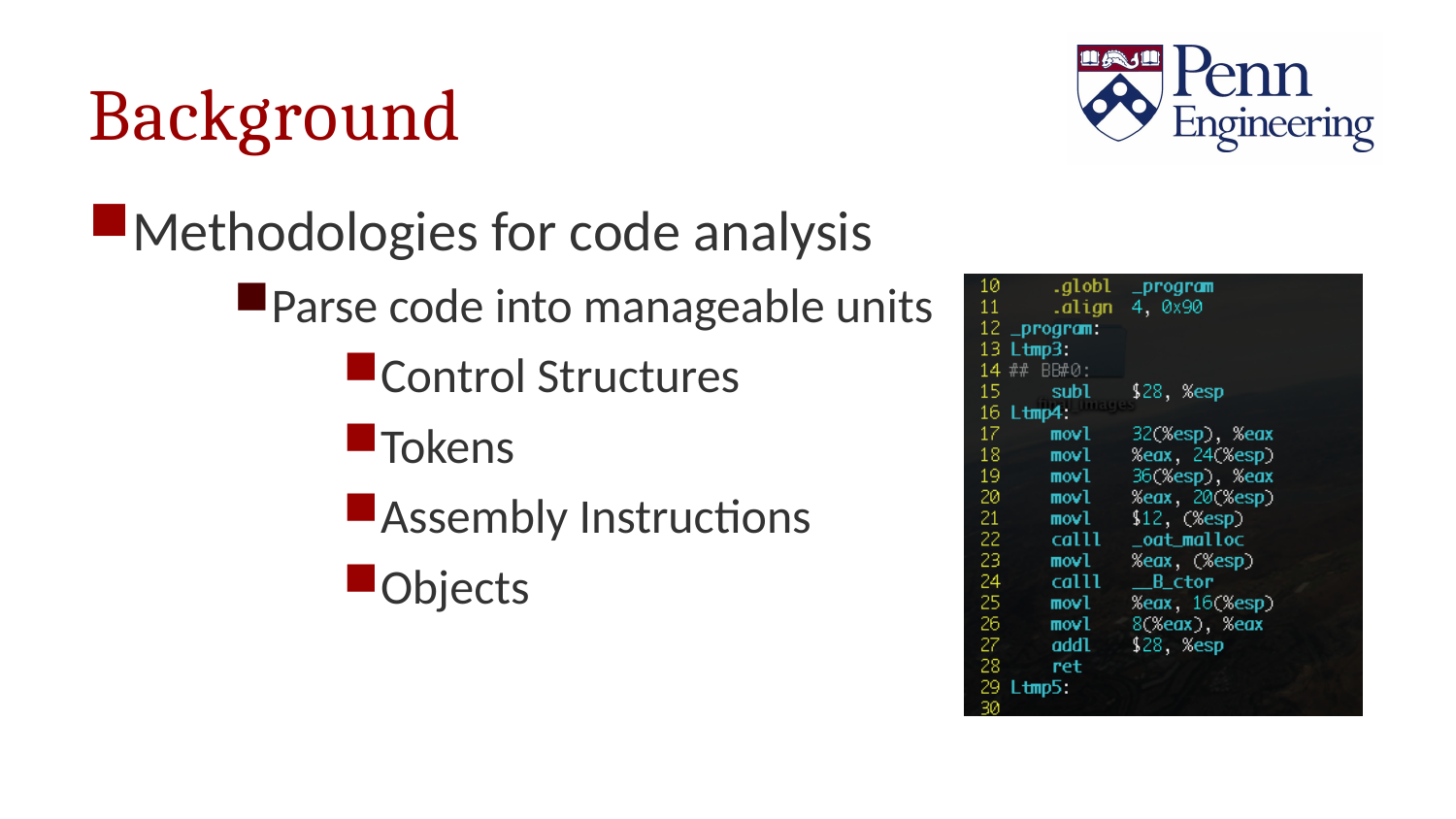

# Background
Methodologies for code analysis
Parse code into manageable units
Control Structures
Tokens
Assembly Instructions
Objects